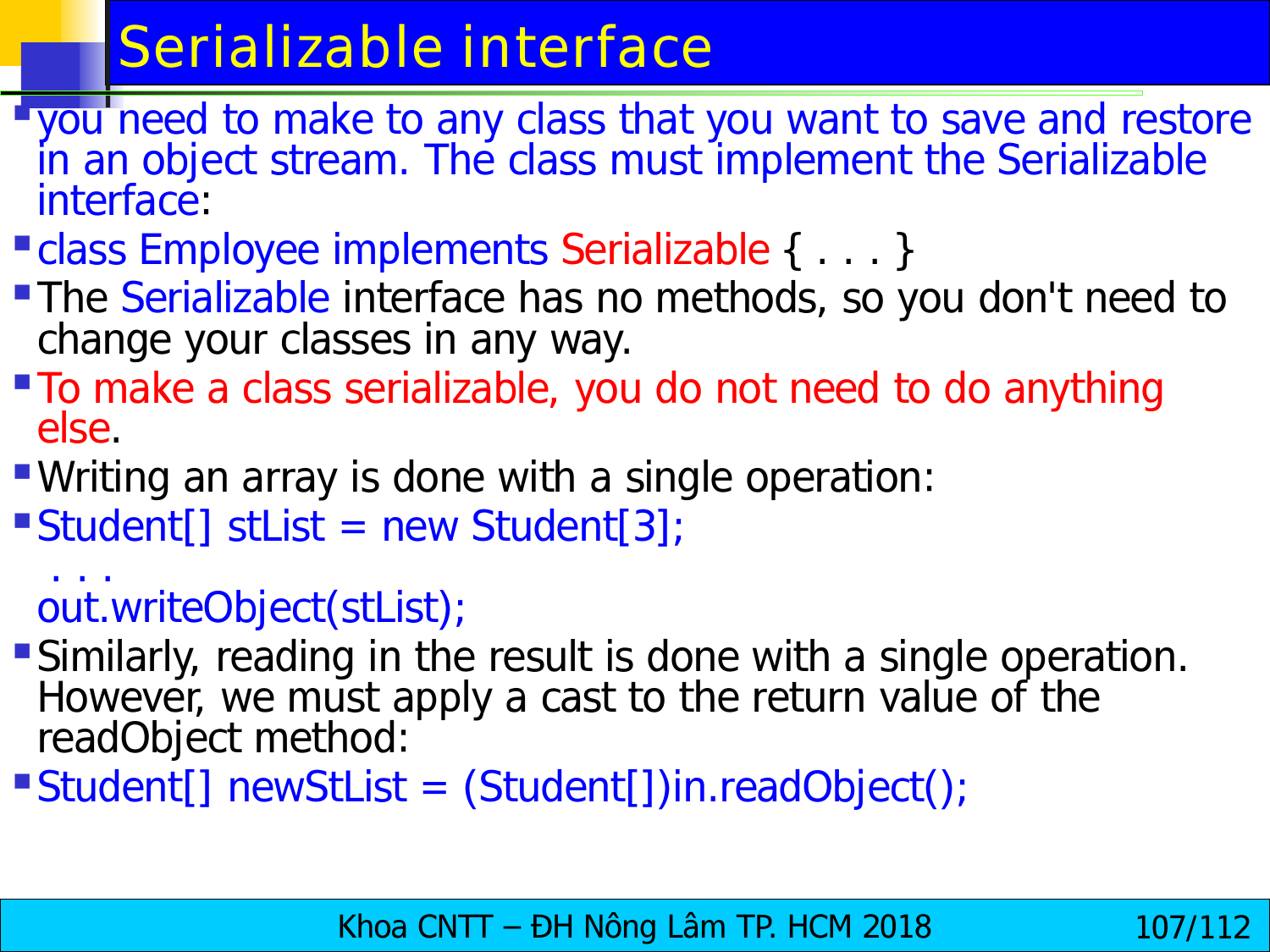

# Serializable interface
you need to make to any class that you want to save and restore in an object stream. The class must implement the Serializable interface:
class Employee implements Serializable { . . . }
The Serializable interface has no methods, so you don't need to change your classes in any way.
To make a class serializable, you do not need to do anything else.
Writing an array is done with a single operation:
Student[] stList = new Student[3];
 . . .
out.writeObject(stList);
Similarly, reading in the result is done with a single operation. However, we must apply a cast to the return value of the readObject method:
Student[] newStList = (Student[])in.readObject();